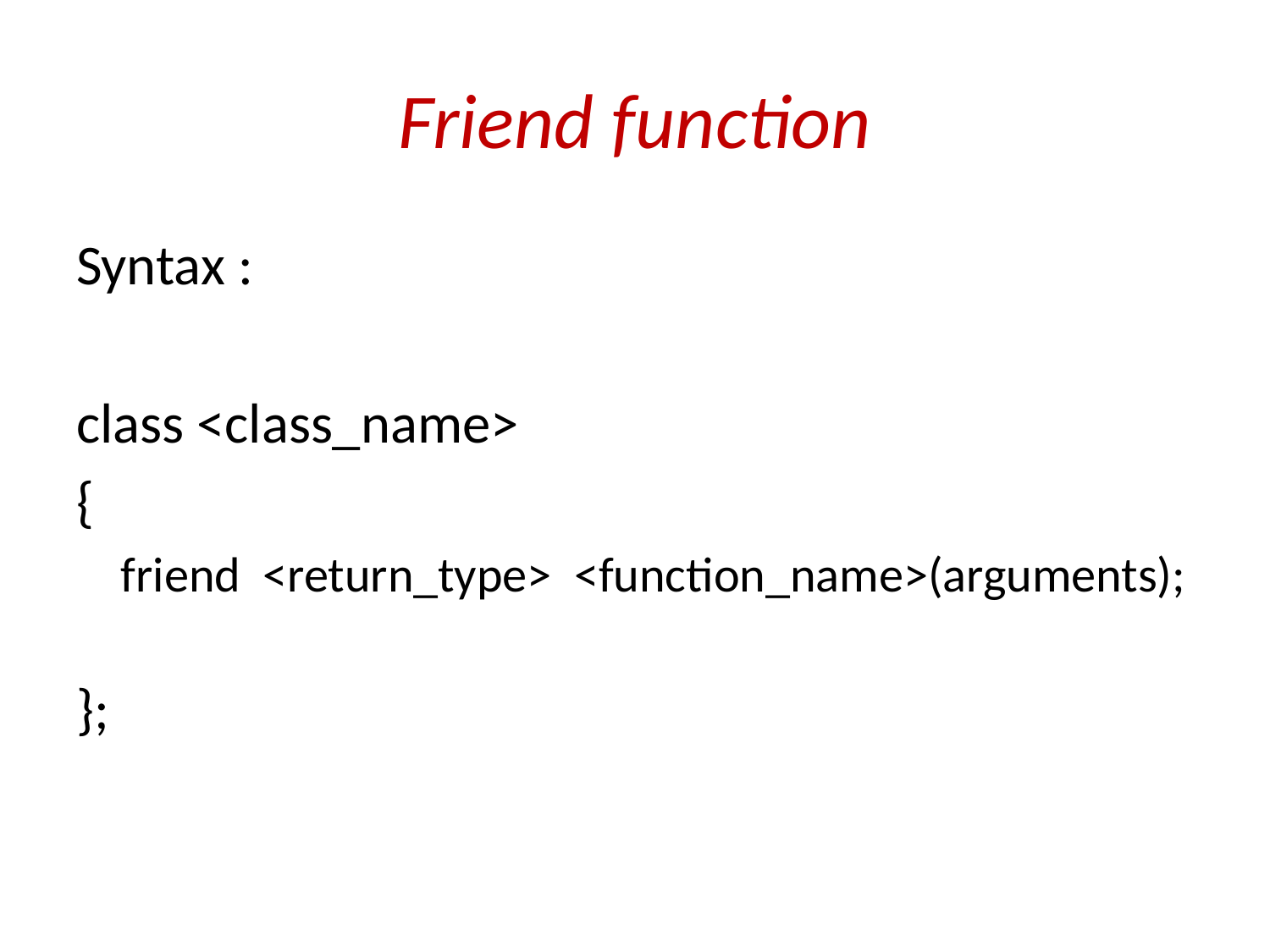

Friend function
Syntax :

class <class_name>
{
    friend  <return_type>  <function_name>(arguments);
};